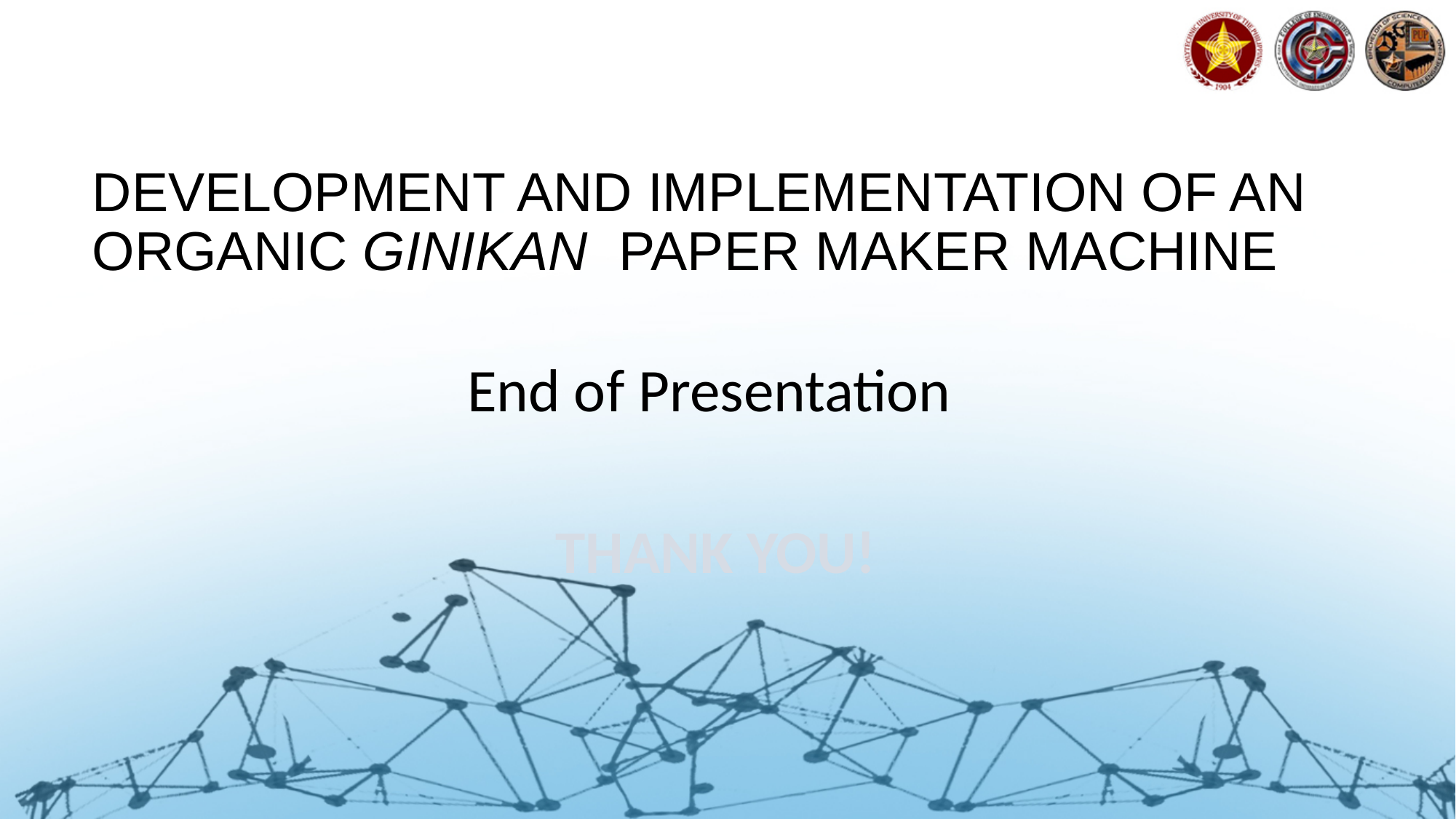

# DEVELOPMENT AND IMPLEMENTATION OF AN ORGANIC GINIKAN  PAPER MAKER MACHINE
End of Presentation

 THANK YOU!